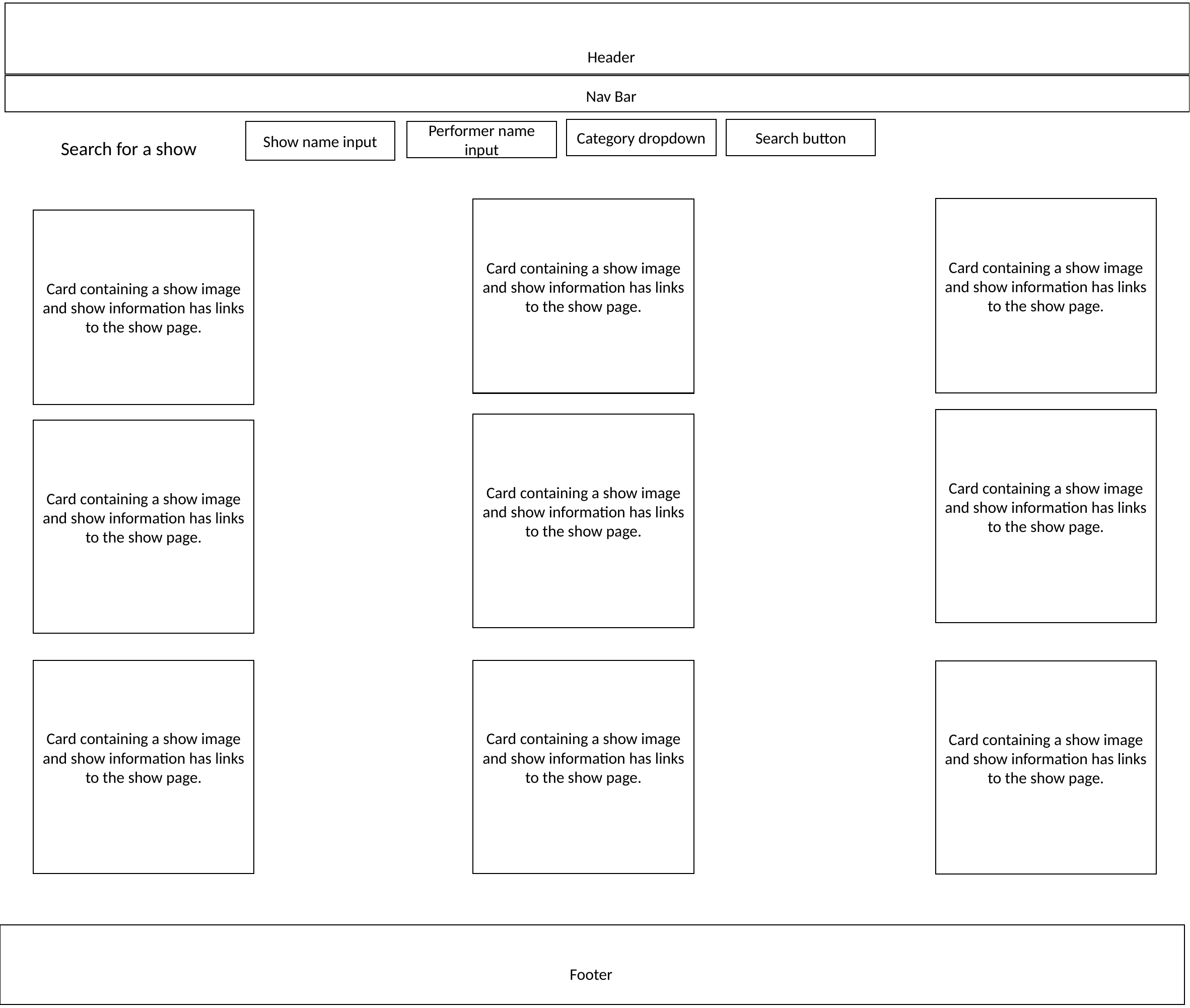

Header

Nav Bar
Category dropdown
Search button
Show name input
Performer name input
Search for a show
Card containing a show image and show information has links to the show page.

Card containing a show image and show information has links to the show page.

Card containing a show image and show information has links to the show page.
Card containing a show image and show information has links to the show page.

Card containing a show image and show information has links to the show page.

Card containing a show image and show information has links to the show page.

Card containing a show image and show information has links to the show page.

Card containing a show image and show information has links to the show page.

Card containing a show image and show information has links to the show page.

Footer